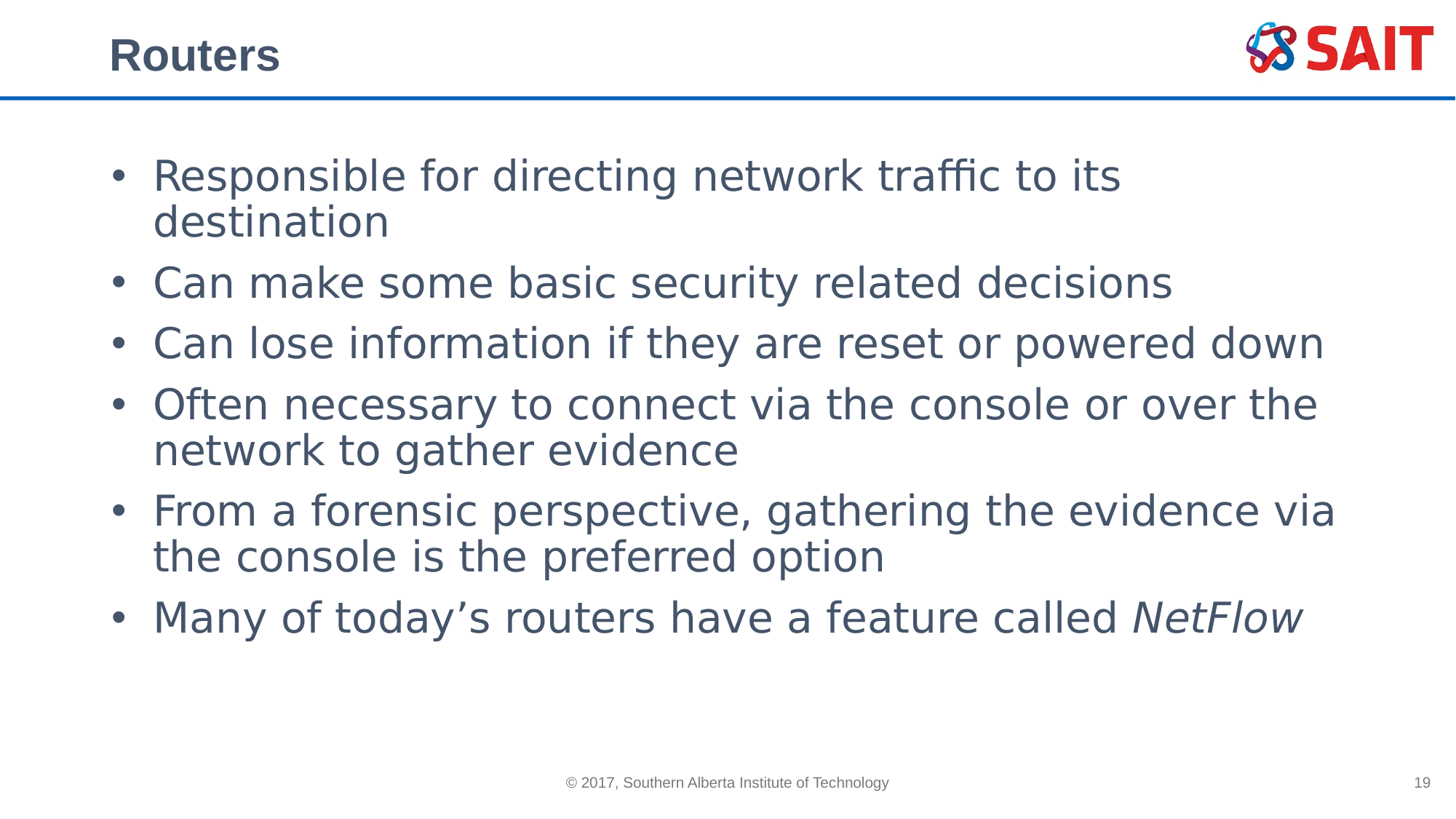

# Routers
Responsible for directing network traffic to its destination
Can make some basic security related decisions
Can lose information if they are reset or powered down
Often necessary to connect via the console or over the network to gather evidence
From a forensic perspective, gathering the evidence via the console is the preferred option
Many of today’s routers have a feature called NetFlow